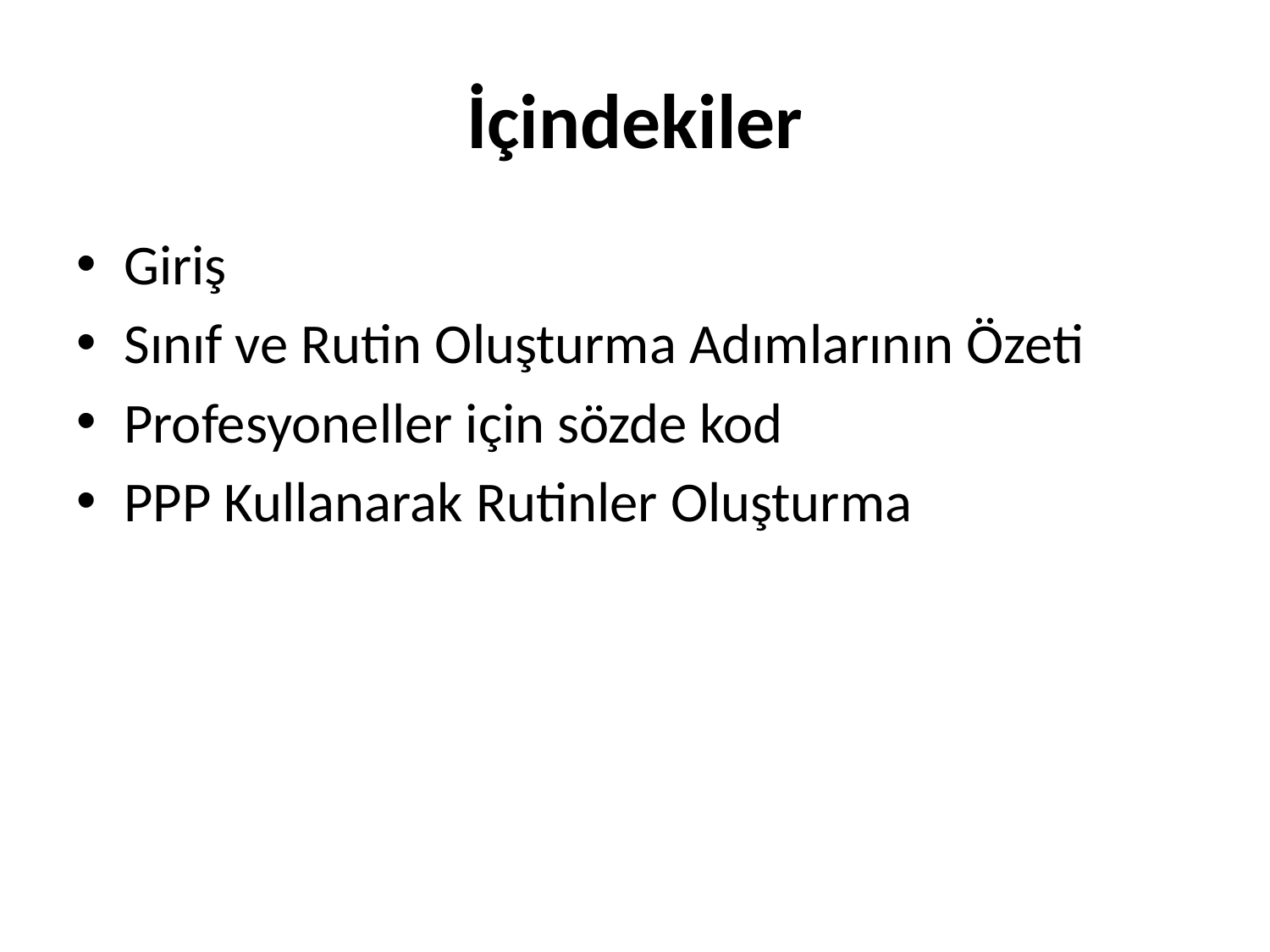

# İçindekiler
Giriş
Sınıf ve Rutin Oluşturma Adımlarının Özeti
Profesyoneller için sözde kod
PPP Kullanarak Rutinler Oluşturma